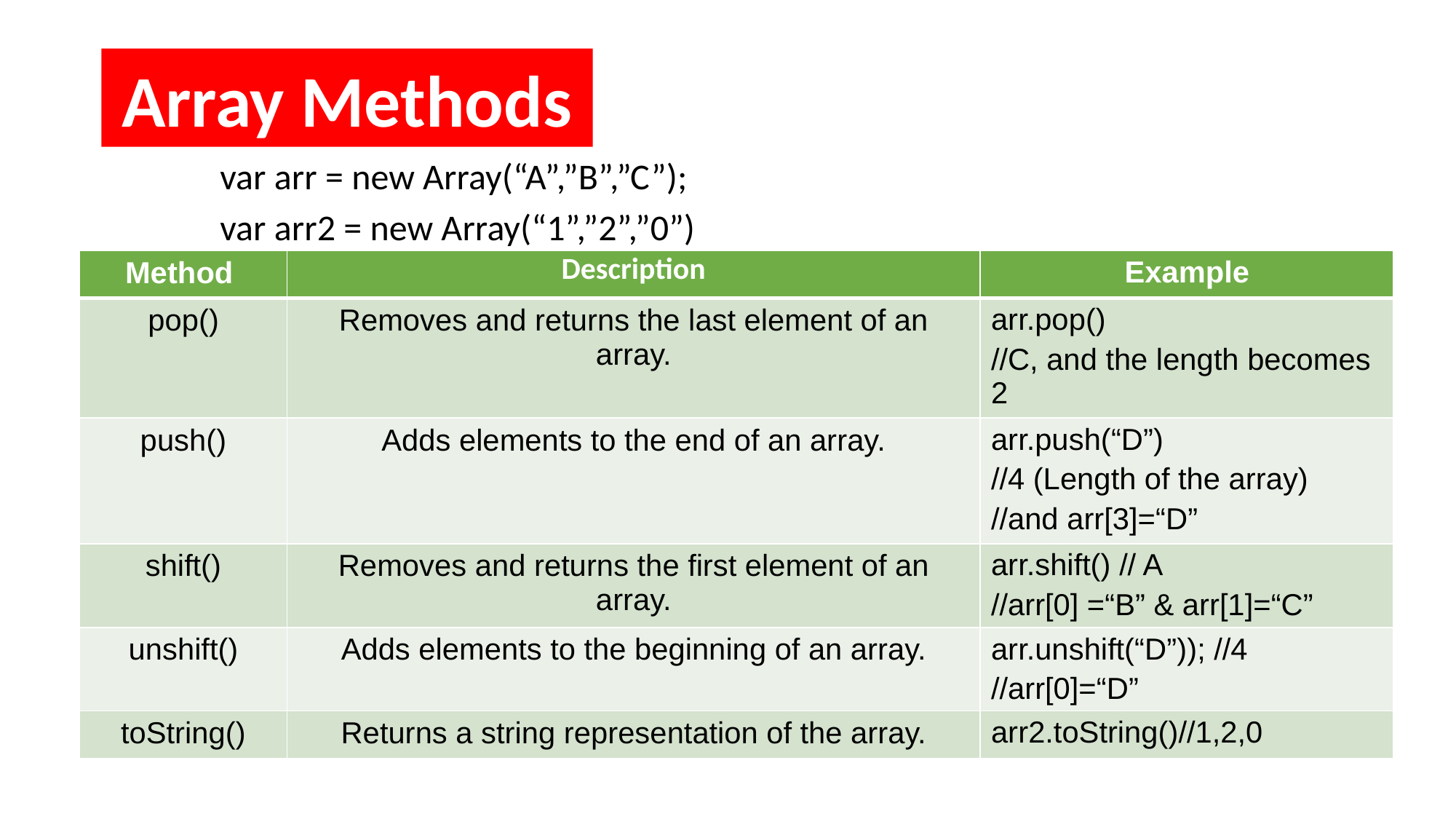

Array Methods
var arr = new Array(“A”,”B”,”C”);
var arr2 = new Array(“1”,”2”,”0”)
| Method | Description | Example |
| --- | --- | --- |
| pop() | Removes and returns the last element of an array. | arr.pop() //C, and the length becomes 2 |
| push() | Adds elements to the end of an array. | arr.push(“D”) //4 (Length of the array) //and arr[3]=“D” |
| shift() | Removes and returns the first element of an array. | arr.shift() // A //arr[0] =“B” & arr[1]=“C” |
| unshift() | Adds elements to the beginning of an array. | arr.unshift(“D”)); //4 //arr[0]=“D” |
| toString() | Returns a string representation of the array. | arr2.toString()//1,2,0 |